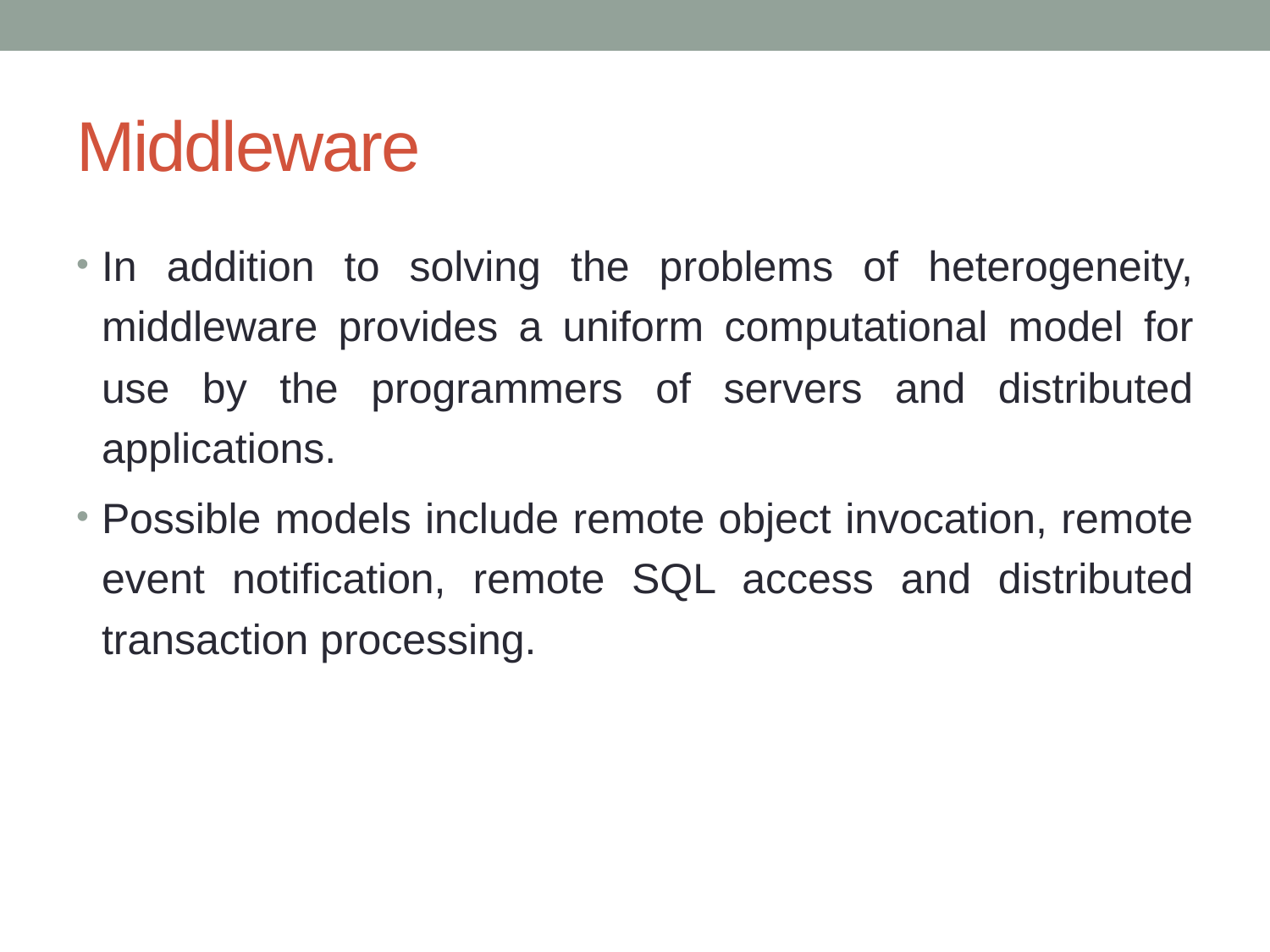

# Middleware
In addition to solving the problems of heterogeneity, middleware provides a uniform computational model for use by the programmers of servers and distributed applications.
Possible models include remote object invocation, remote event notification, remote SQL access and distributed transaction processing.